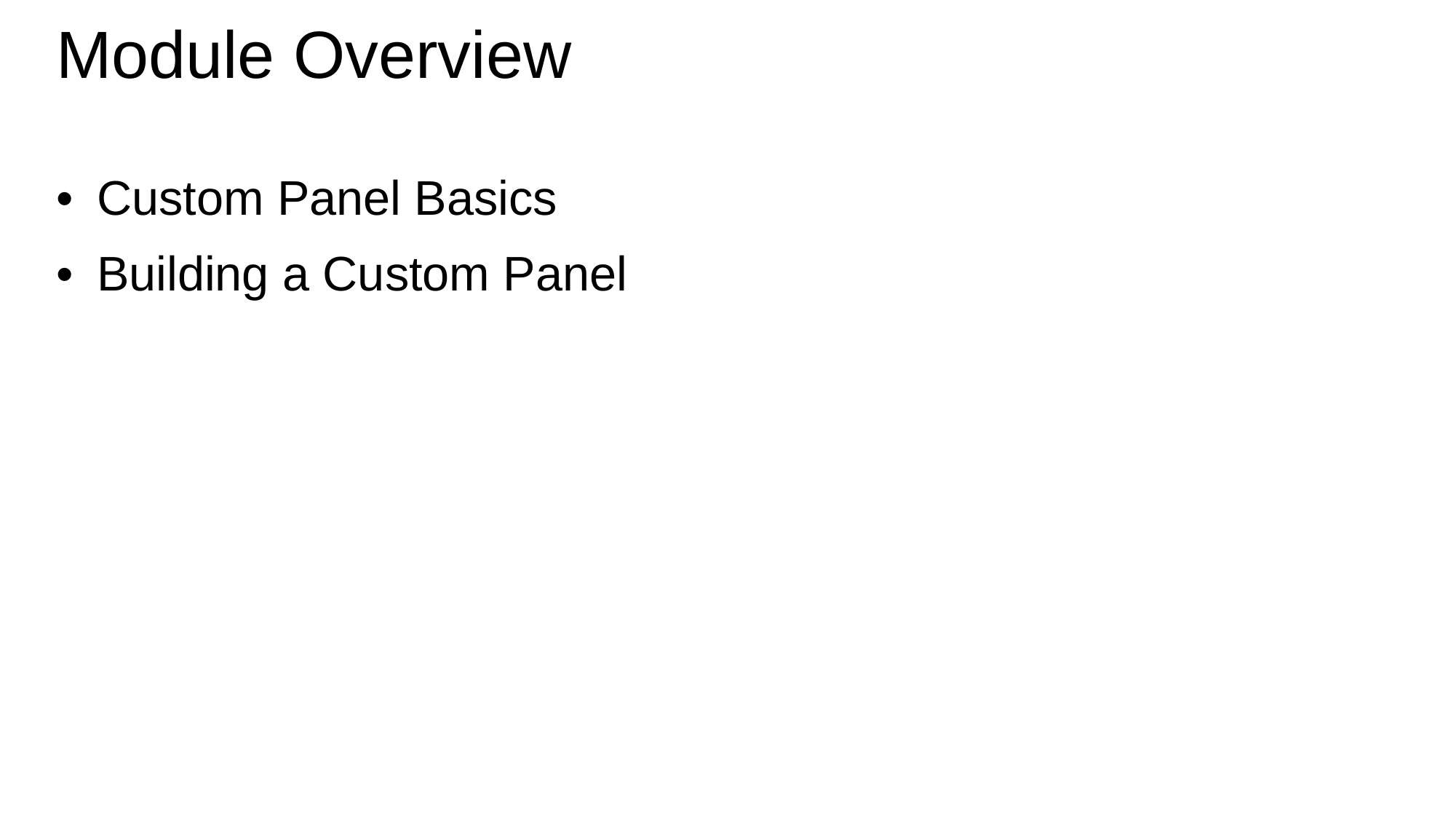

# Module Overview
Custom Panel Basics
Building a Custom Panel